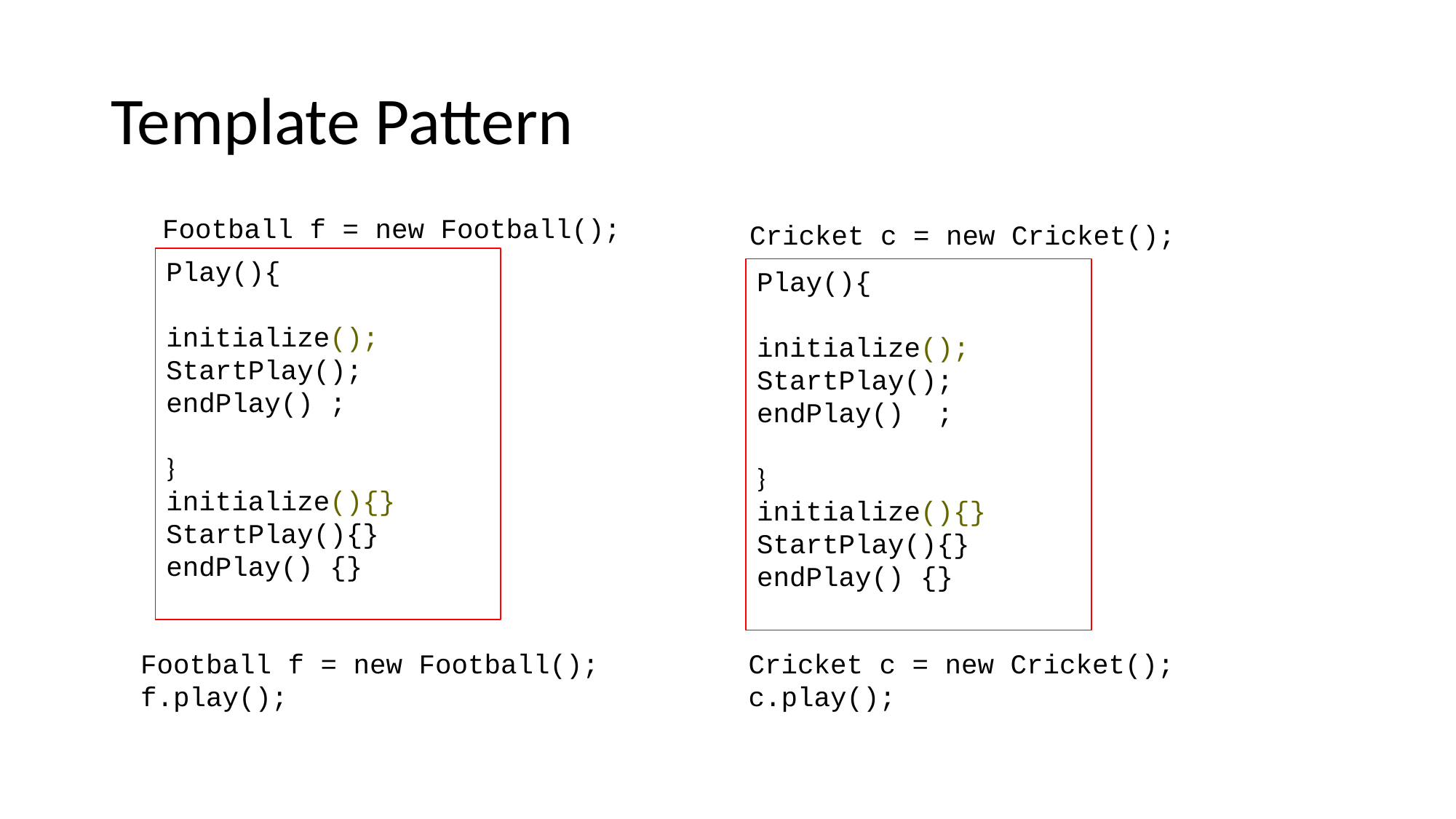

# Template Pattern
Football f = new Football();

Cricket c = new Cricket();
Play(){

initialize();
StartPlay();
endPlay() ;

}
initialize(){}
StartPlay(){}
endPlay() {}

Play(){

initialize();
StartPlay();
endPlay()  ;

}
initialize(){}
StartPlay(){}
endPlay() {}

Football f = new Football();
f.play();

Cricket c = new Cricket();
c.play();